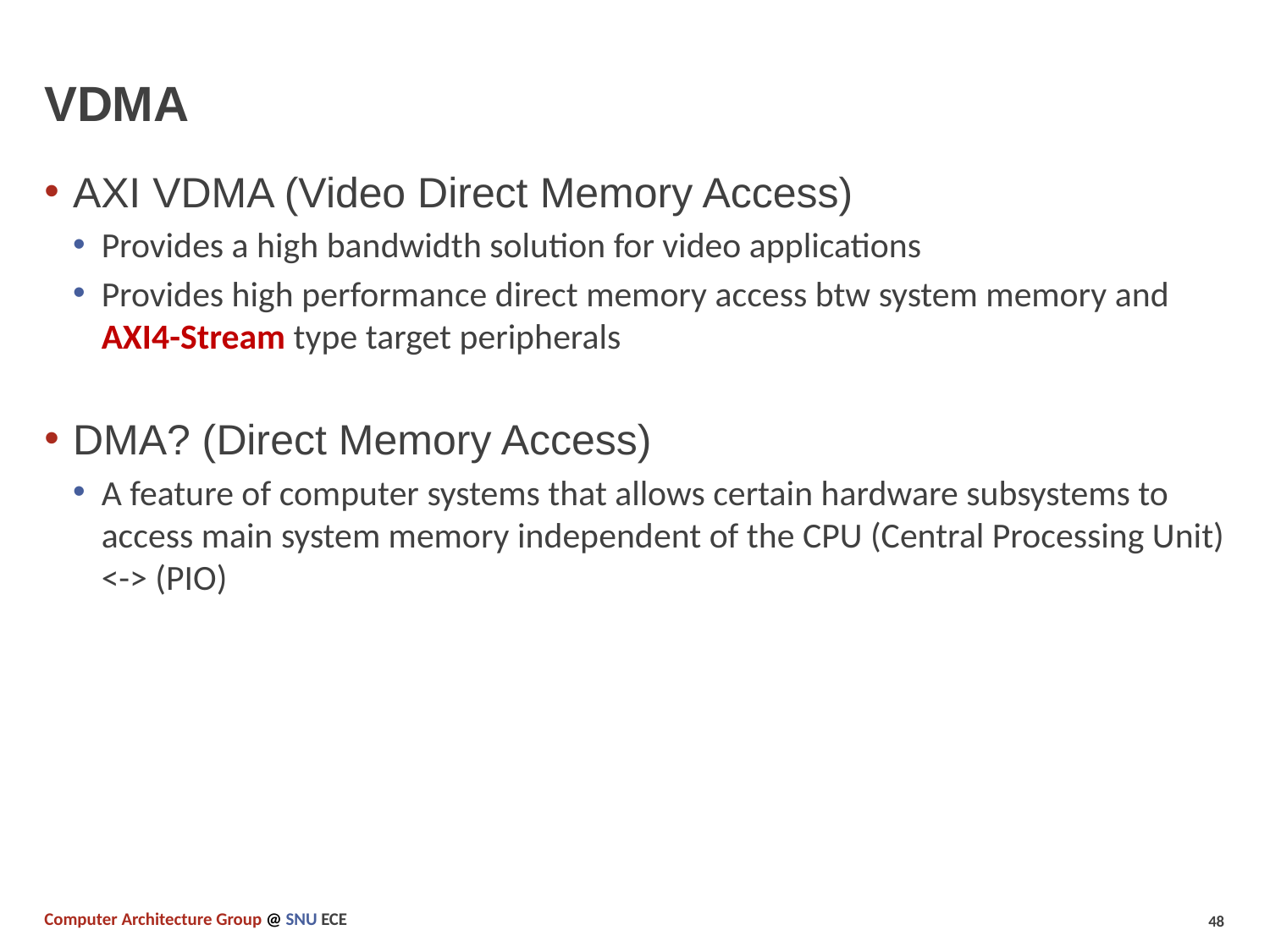

# VDMA
AXI VDMA (Video Direct Memory Access)
Provides a high bandwidth solution for video applications
Provides high performance direct memory access btw system memory and AXI4-Stream type target peripherals

DMA? (Direct Memory Access)
A feature of computer systems that allows certain hardware subsystems to access main system memory independent of the CPU (Central Processing Unit) <-> (PIO)